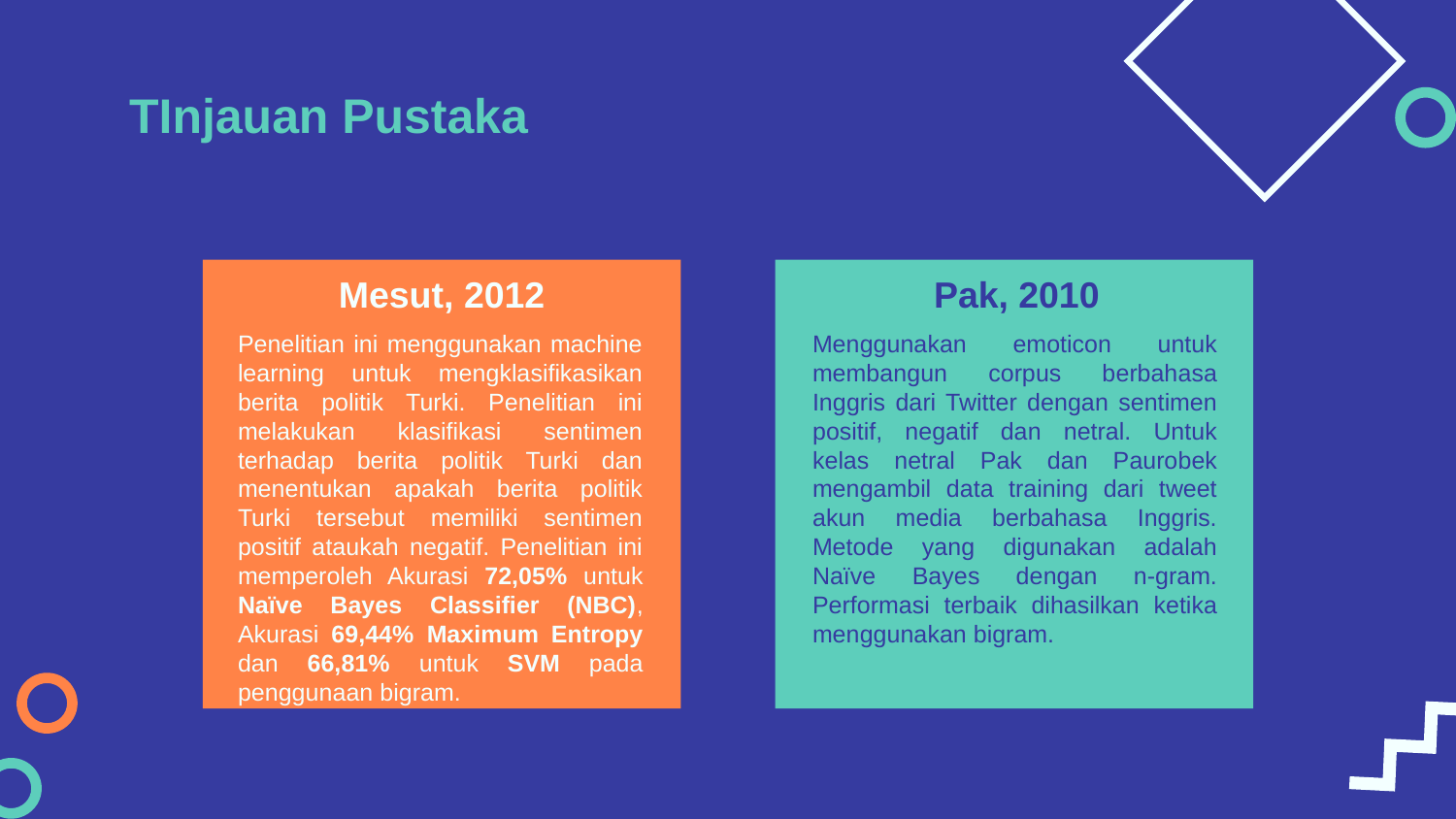

# TInjauan Pustaka
Mesut, 2012
Pak, 2010
Penelitian ini menggunakan machine learning untuk mengklasifikasikan berita politik Turki. Penelitian ini melakukan klasifikasi sentimen terhadap berita politik Turki dan menentukan apakah berita politik Turki tersebut memiliki sentimen positif ataukah negatif. Penelitian ini memperoleh Akurasi 72,05% untuk Naïve Bayes Classifier (NBC), Akurasi 69,44% Maximum Entropy dan 66,81% untuk SVM pada penggunaan bigram.
Menggunakan emoticon untuk membangun corpus berbahasa Inggris dari Twitter dengan sentimen positif, negatif dan netral. Untuk kelas netral Pak dan Paurobek mengambil data training dari tweet akun media berbahasa Inggris. Metode yang digunakan adalah Naïve Bayes dengan n-gram. Performasi terbaik dihasilkan ketika menggunakan bigram.